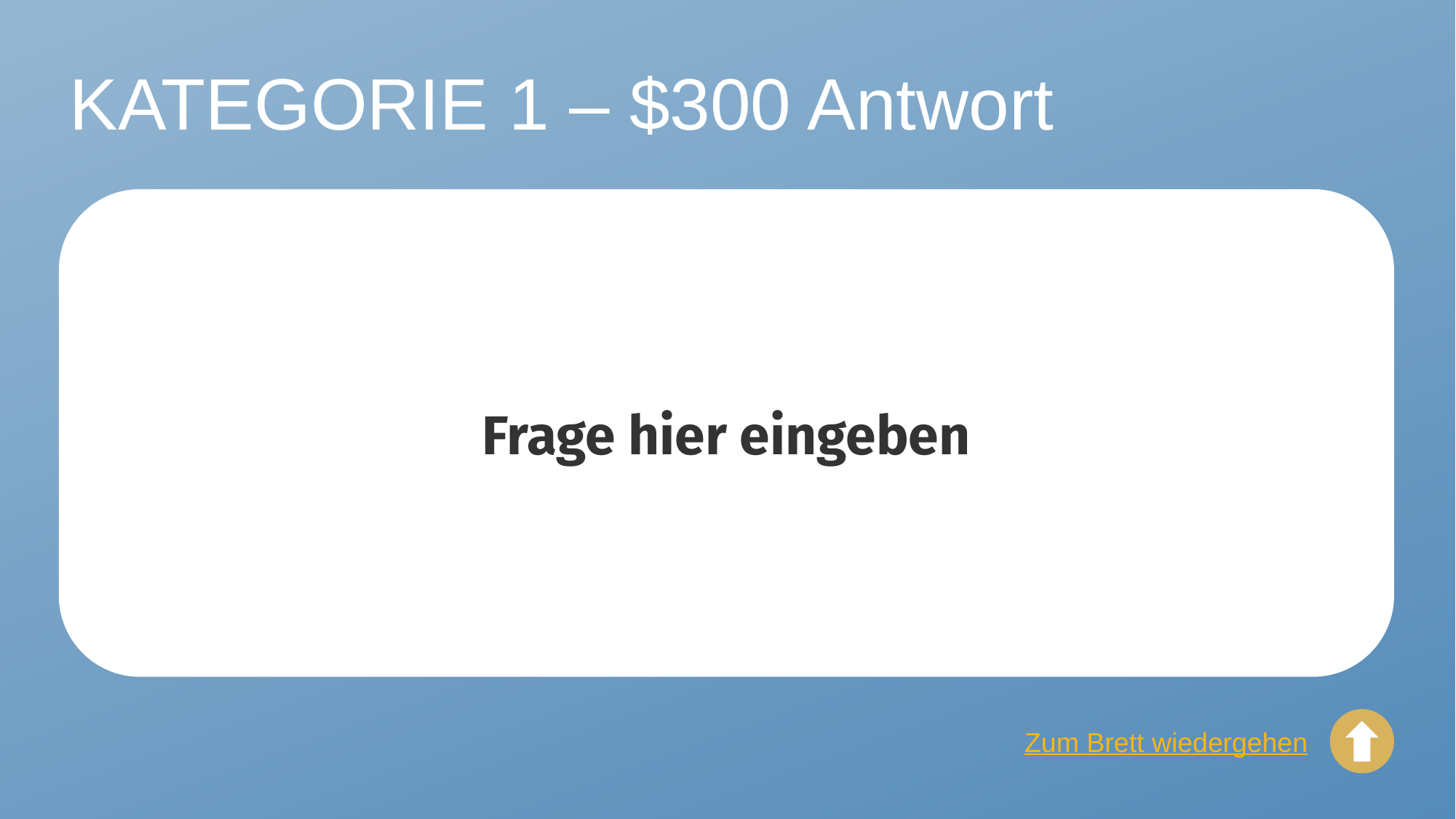

# KATEGORIE 1 – $300 Antwort
Frage hier eingeben

Zum Brett wiedergehen